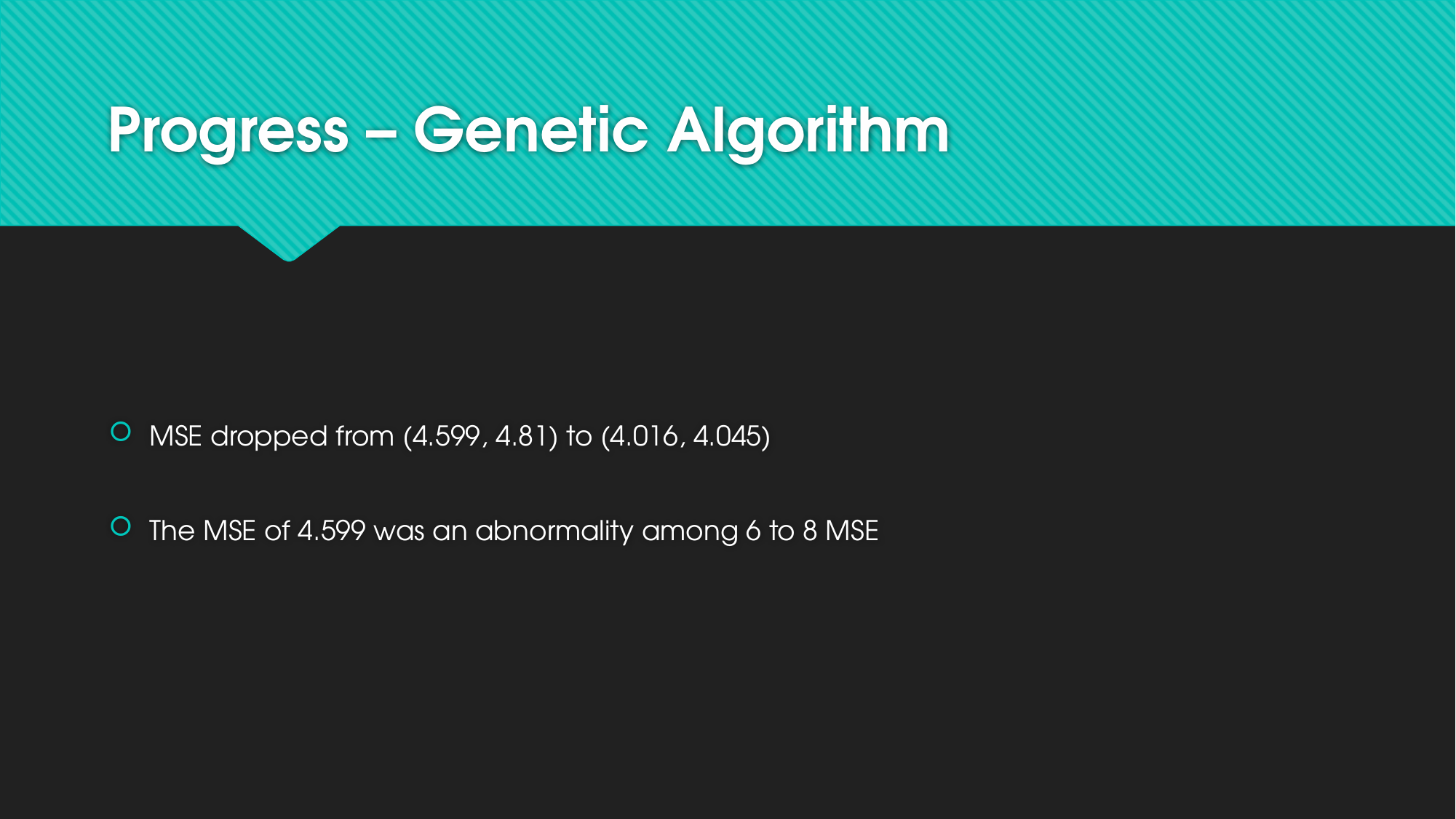

# Progress – Genetic Algorithm
MSE dropped from (4.599, 4.81) to (4.016, 4.045)

The MSE of 4.599 was an abnormality among 6 to 8 MSE